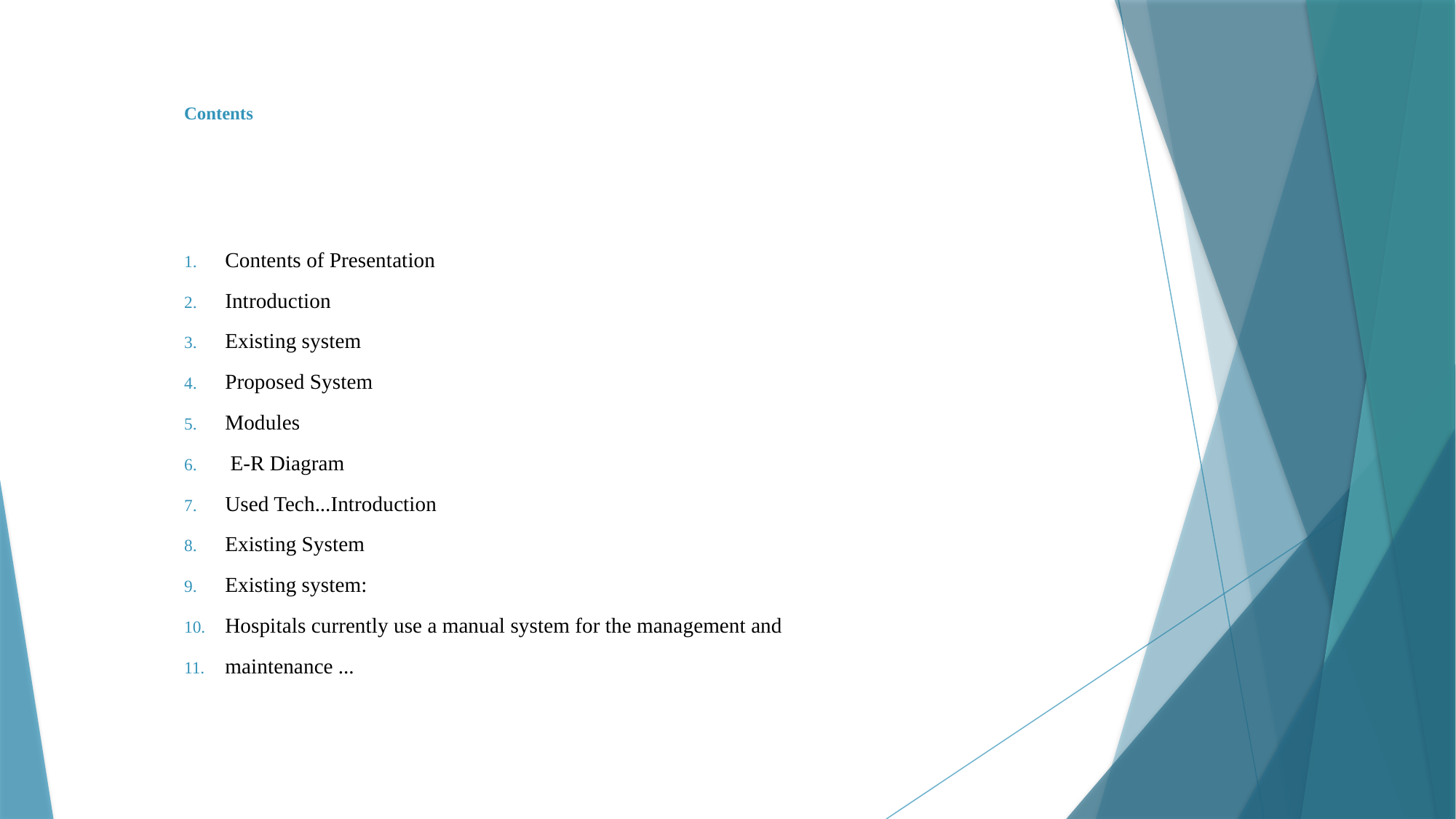

# Contents
Contents of Presentation
Introduction
Existing system
Proposed System
Modules
 E-R Diagram
Used Tech...Introduction
Existing System
Existing system:
Hospitals currently use a manual system for the management and
maintenance ...